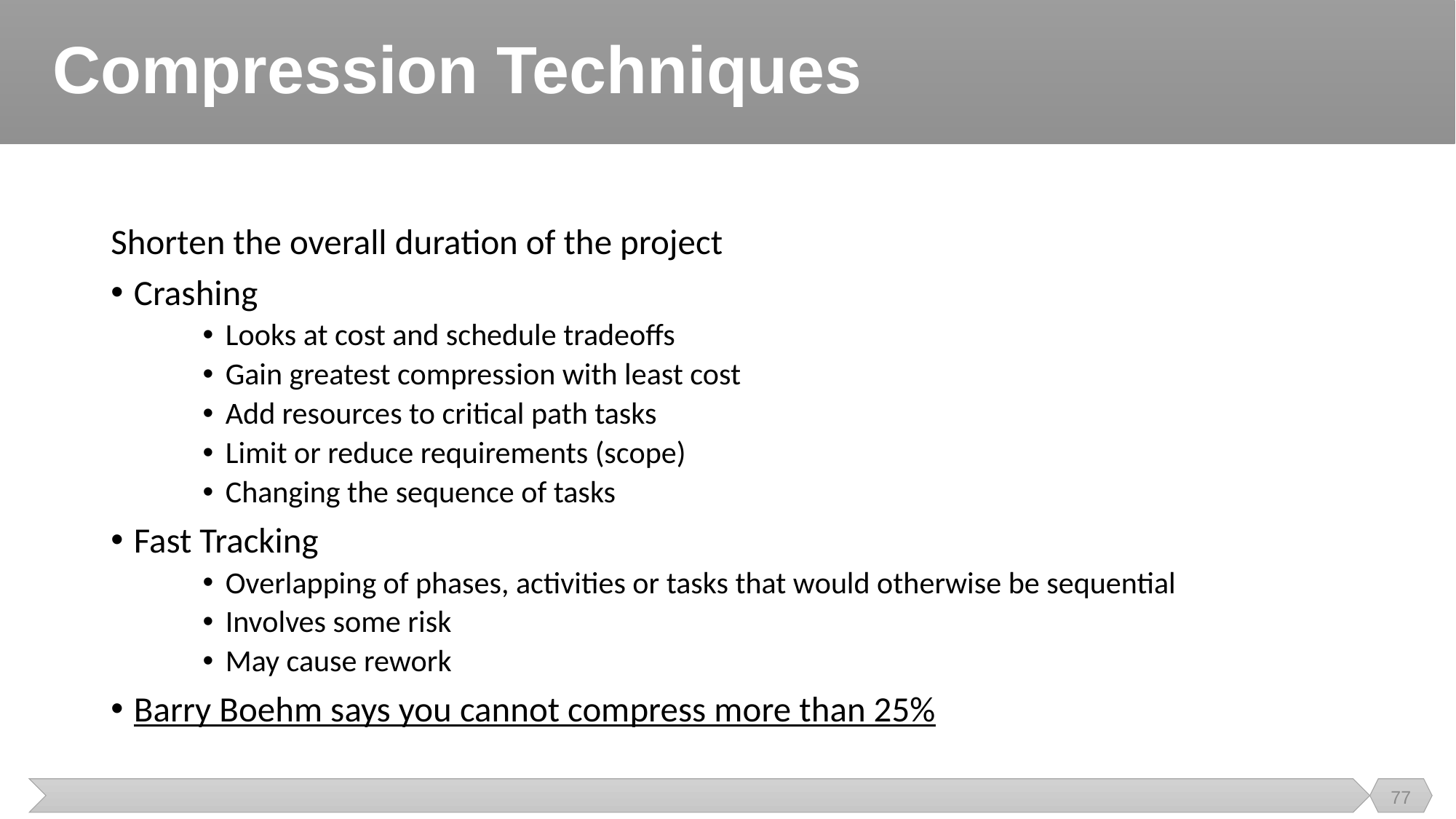

# Compression Techniques
Shorten the overall duration of the project
Crashing
Looks at cost and schedule tradeoffs
Gain greatest compression with least cost
Add resources to critical path tasks
Limit or reduce requirements (scope)
Changing the sequence of tasks
Fast Tracking
Overlapping of phases, activities or tasks that would otherwise be sequential
Involves some risk
May cause rework
Barry Boehm says you cannot compress more than 25%
77